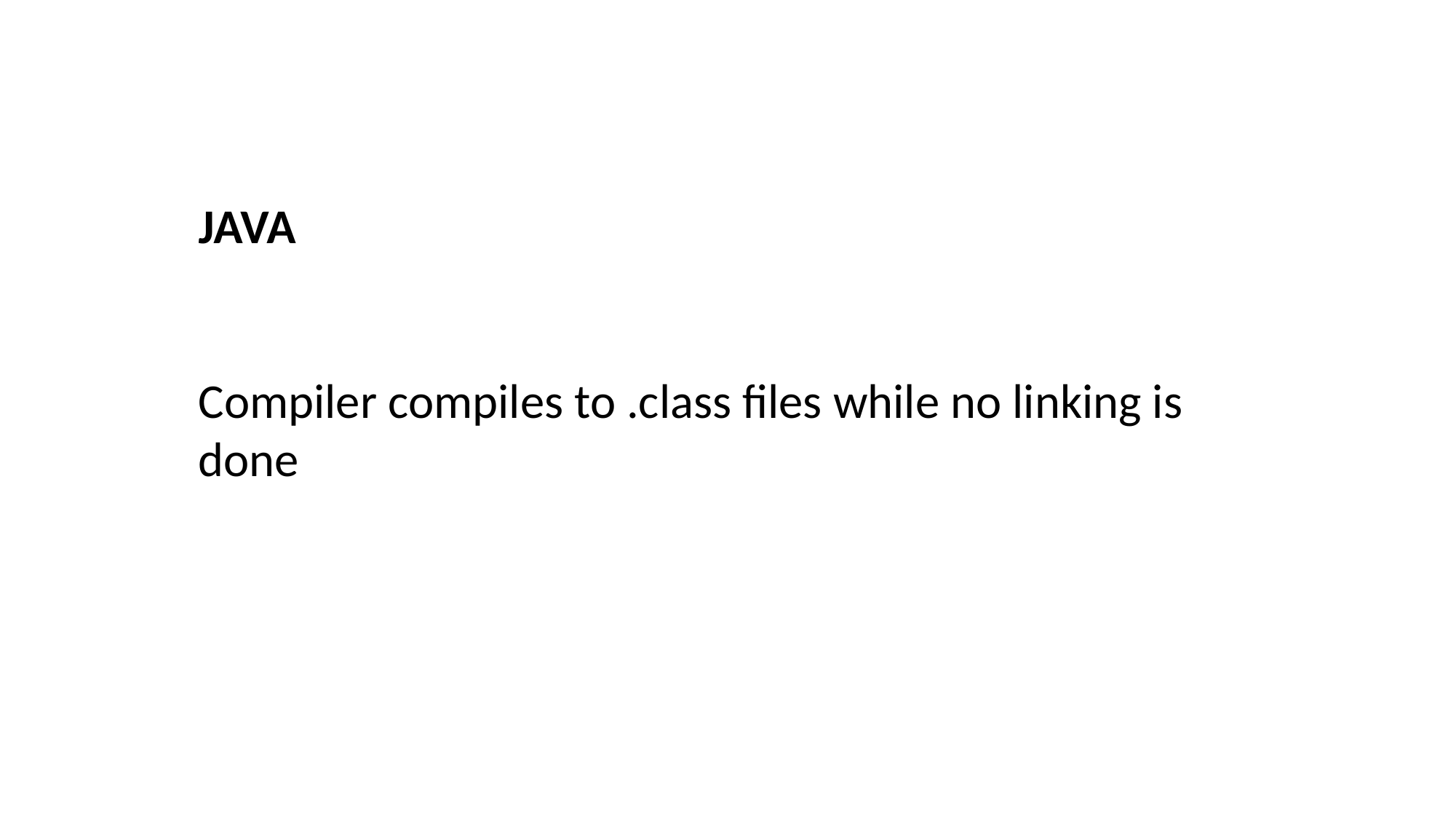

JAVA

Compiler compiles to .class files while no linking is done